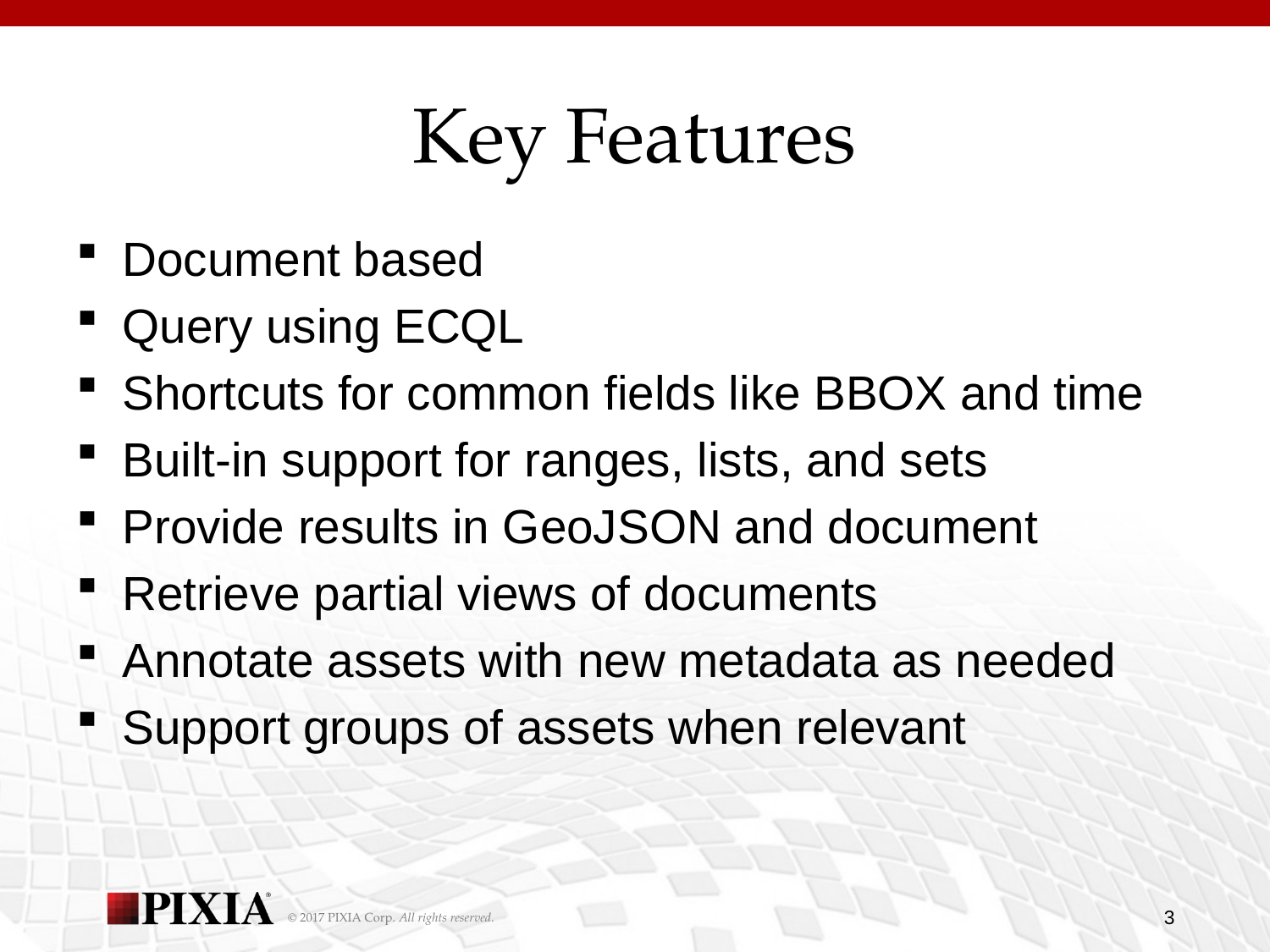

# Key Features
Document based
Query using ECQL
Shortcuts for common fields like BBOX and time
Built-in support for ranges, lists, and sets
Provide results in GeoJSON and document
Retrieve partial views of documents
Annotate assets with new metadata as needed
Support groups of assets when relevant